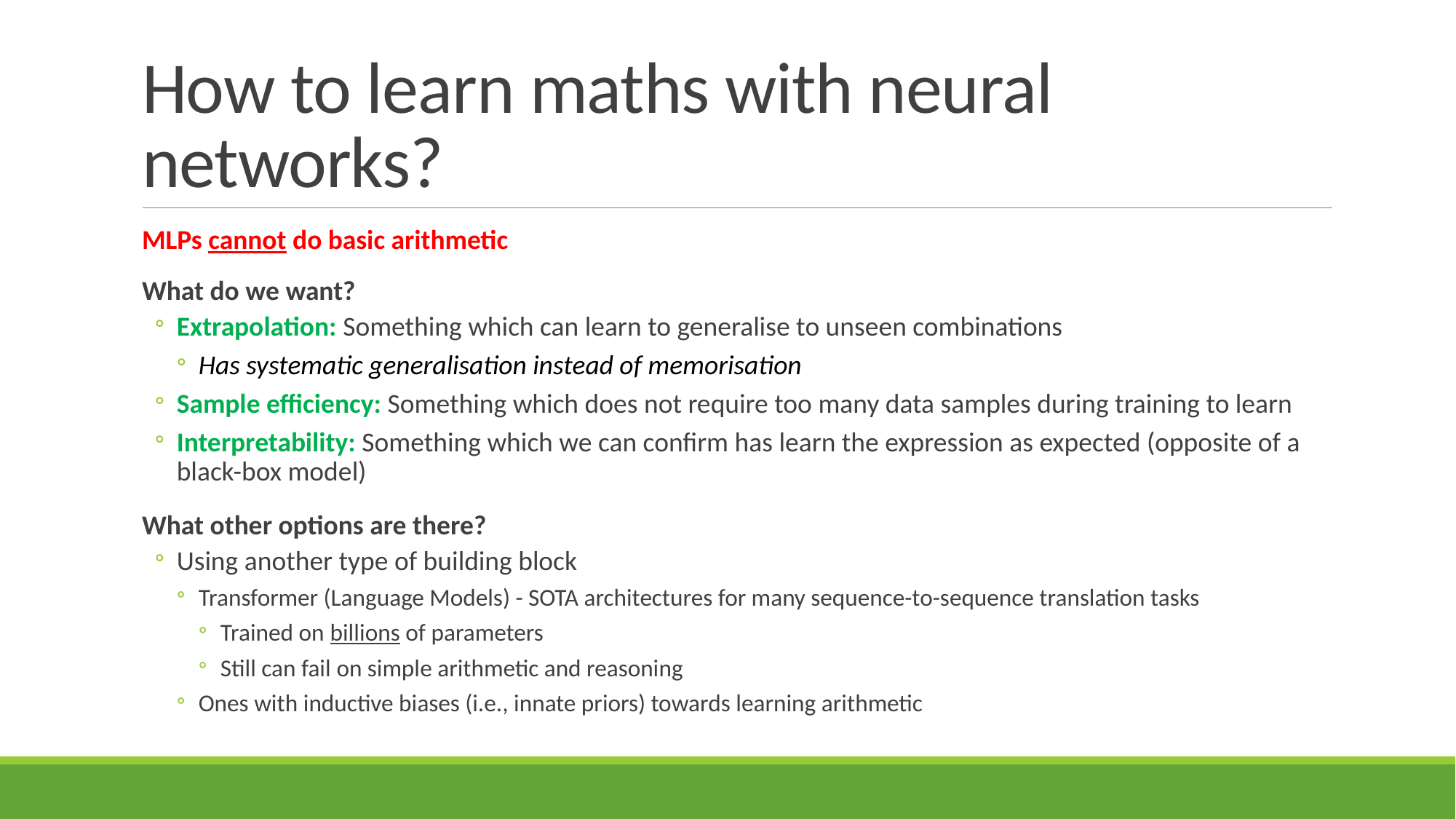

# How to learn maths with neural networks?
MLPs cannot do basic arithmetic
What do we want?
Extrapolation: Something which can learn to generalise to unseen combinations
Has systematic generalisation instead of memorisation
Sample efficiency: Something which does not require too many data samples during training to learn
Interpretability: Something which we can confirm has learn the expression as expected (opposite of a black-box model)
What other options are there?
Using another type of building block
Transformer (Language Models) - SOTA architectures for many sequence-to-sequence translation tasks
Trained on billions of parameters
Still can fail on simple arithmetic and reasoning
Ones with inductive biases (i.e., innate priors) towards learning arithmetic